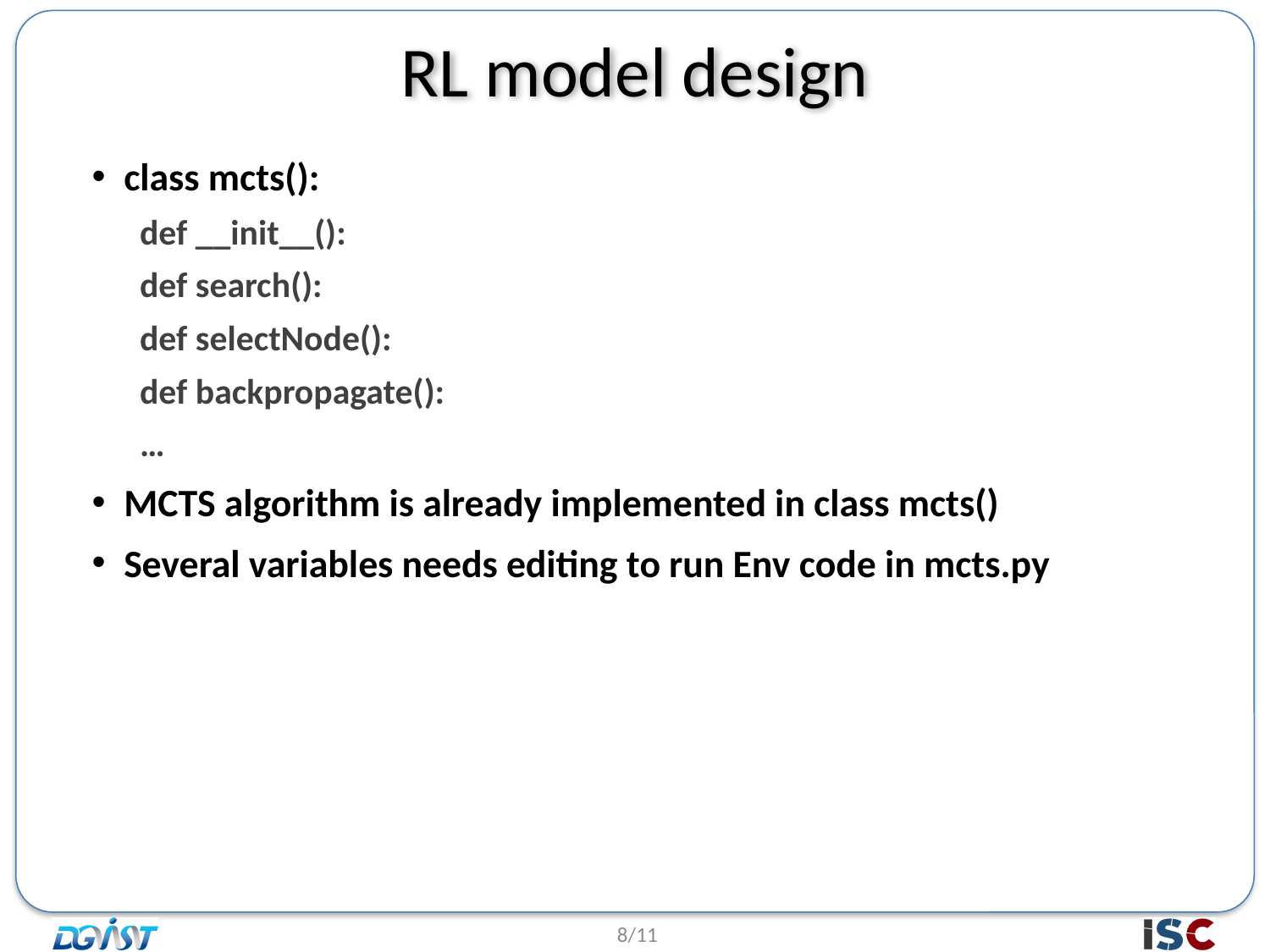

# RL model design
class mcts():
def __init__():
def search():
def selectNode():
def backpropagate():
…
MCTS algorithm is already implemented in class mcts()
Several variables needs editing to run Env code in mcts.py